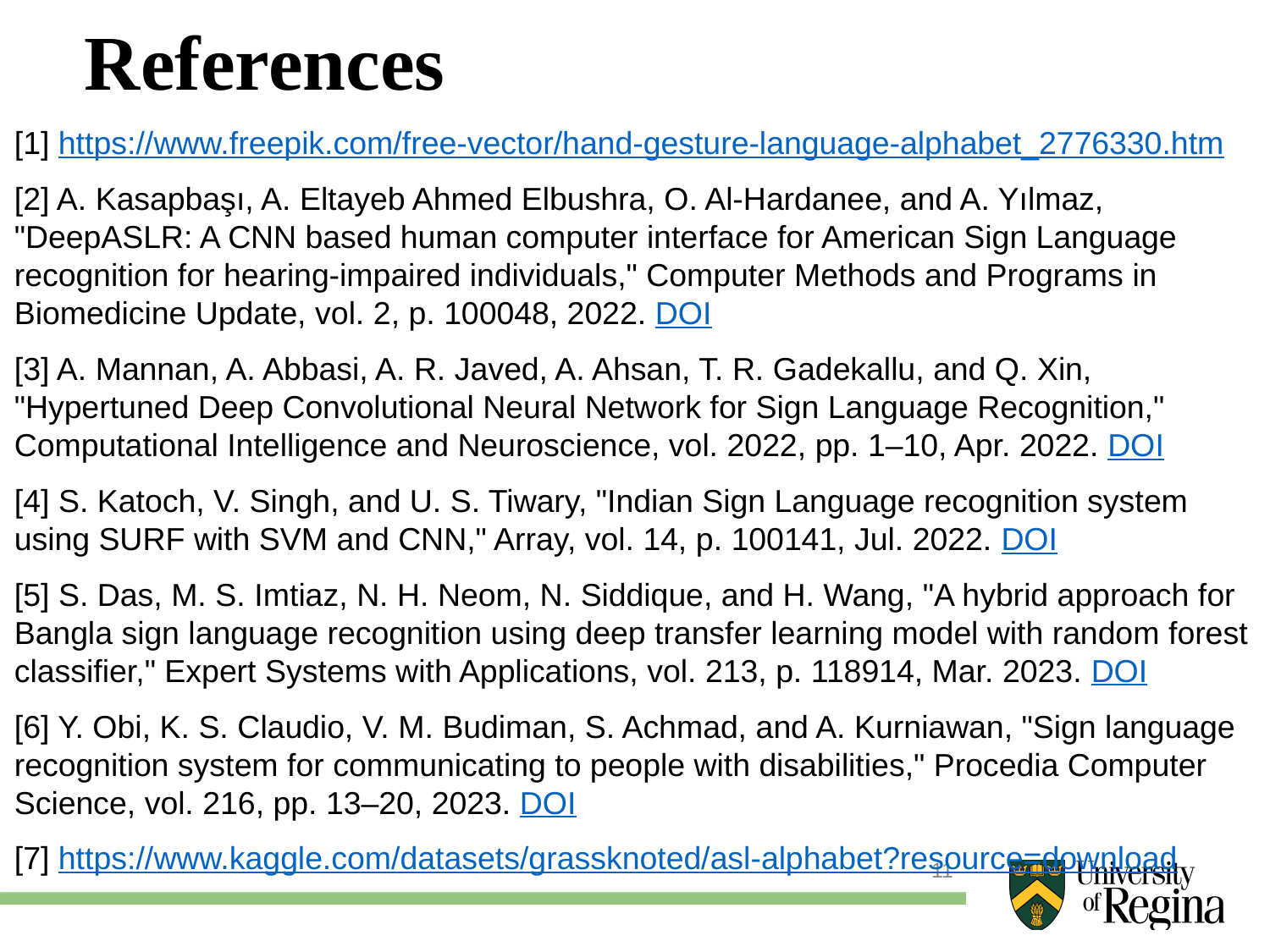

# References
[1] https://www.freepik.com/free-vector/hand-gesture-language-alphabet_2776330.htm
[2] A. Kasapbaşı, A. Eltayeb Ahmed Elbushra, O. Al-Hardanee, and A. Yılmaz, "DeepASLR: A CNN based human computer interface for American Sign Language recognition for hearing-impaired individuals," Computer Methods and Programs in Biomedicine Update, vol. 2, p. 100048, 2022. DOI
[3] A. Mannan, A. Abbasi, A. R. Javed, A. Ahsan, T. R. Gadekallu, and Q. Xin, "Hypertuned Deep Convolutional Neural Network for Sign Language Recognition," Computational Intelligence and Neuroscience, vol. 2022, pp. 1–10, Apr. 2022. DOI
[4] S. Katoch, V. Singh, and U. S. Tiwary, "Indian Sign Language recognition system using SURF with SVM and CNN," Array, vol. 14, p. 100141, Jul. 2022. DOI
[5] S. Das, M. S. Imtiaz, N. H. Neom, N. Siddique, and H. Wang, "A hybrid approach for Bangla sign language recognition using deep transfer learning model with random forest classifier," Expert Systems with Applications, vol. 213, p. 118914, Mar. 2023. DOI
[6] Y. Obi, K. S. Claudio, V. M. Budiman, S. Achmad, and A. Kurniawan, "Sign language recognition system for communicating to people with disabilities," Procedia Computer Science, vol. 216, pp. 13–20, 2023. DOI
[7] https://www.kaggle.com/datasets/grassknoted/asl-alphabet?resource=download

11